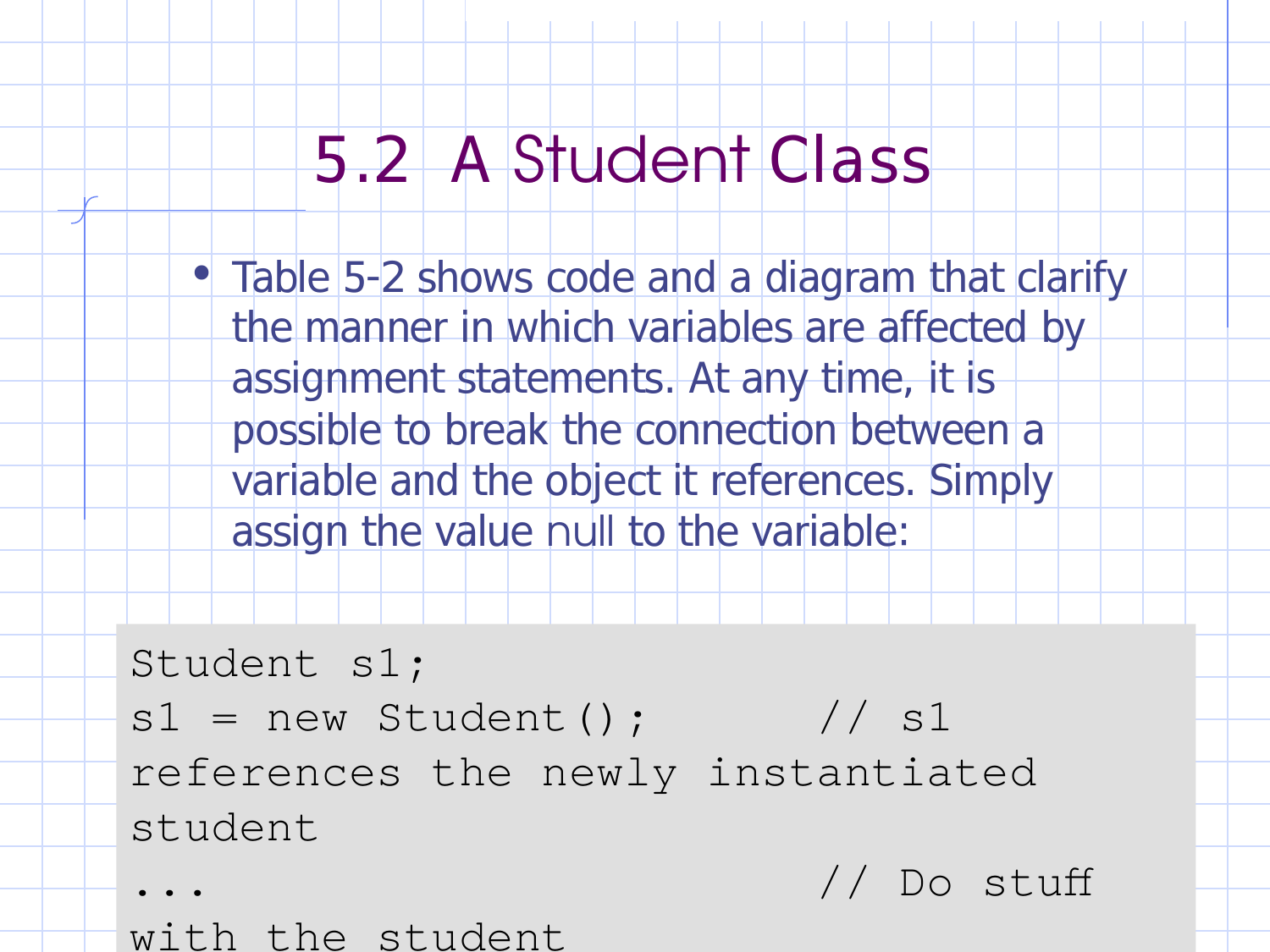

# 5.2  A Student Class
Table 5-2 shows code and a diagram that clarify the manner in which variables are affected by assignment statements. At any time, it is possible to break the connection between a variable and the object it references. Simply assign the value null to the variable:
Student s1;
s1 = new Student();      // s1 references the newly instantiated student
...                      // Do stuff with the student
s1 = null;               // s1 no longer references anything